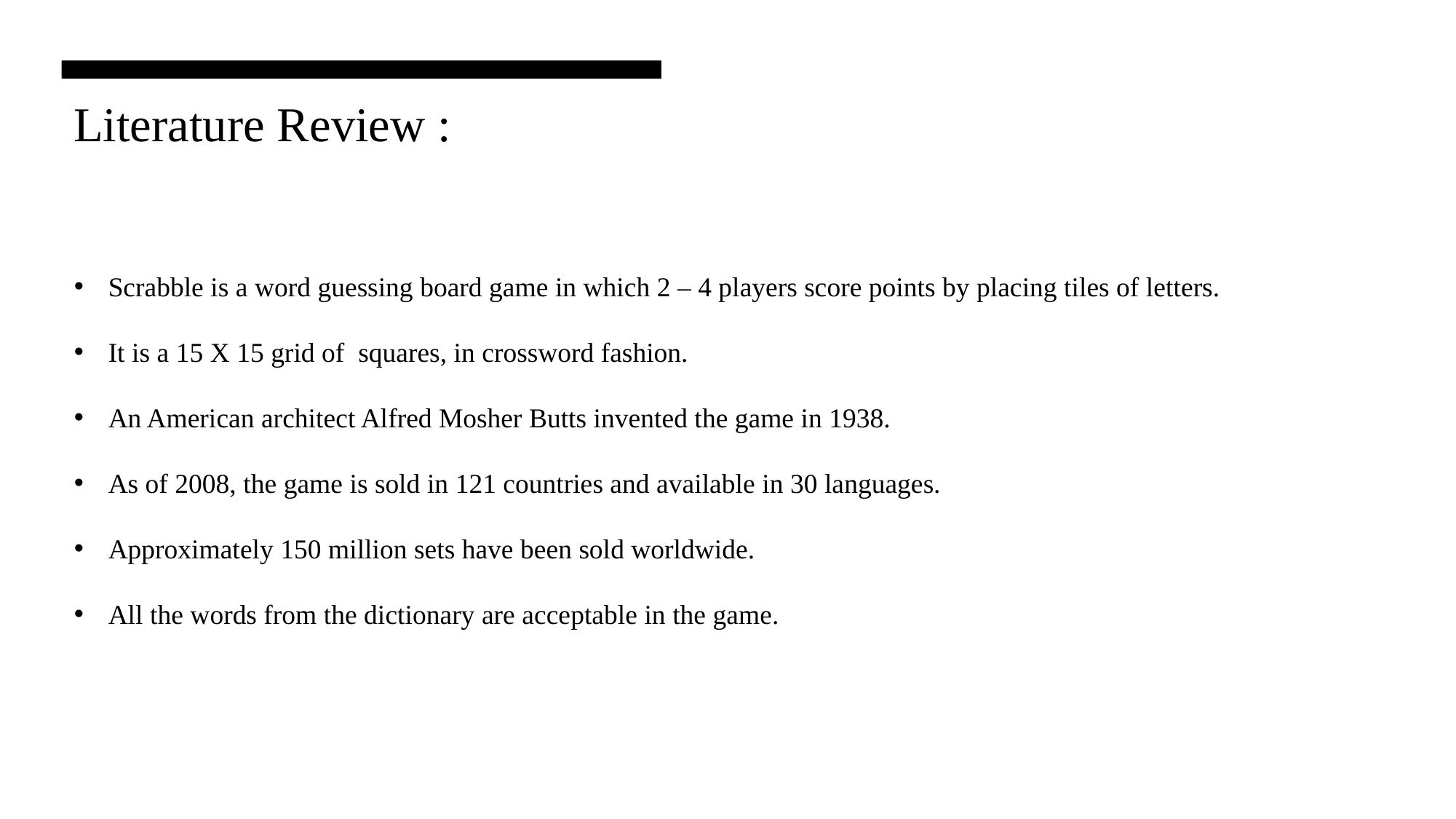

Literature Review :
Scrabble is a word guessing board game in which 2 – 4 players score points by placing tiles of letters.

It is a 15 X 15 grid of  squares, in crossword fashion.

An American architect Alfred Mosher Butts invented the game in 1938.

As of 2008, the game is sold in 121 countries and available in 30 languages.

Approximately 150 million sets have been sold worldwide.

All the words from the dictionary are acceptable in the game.